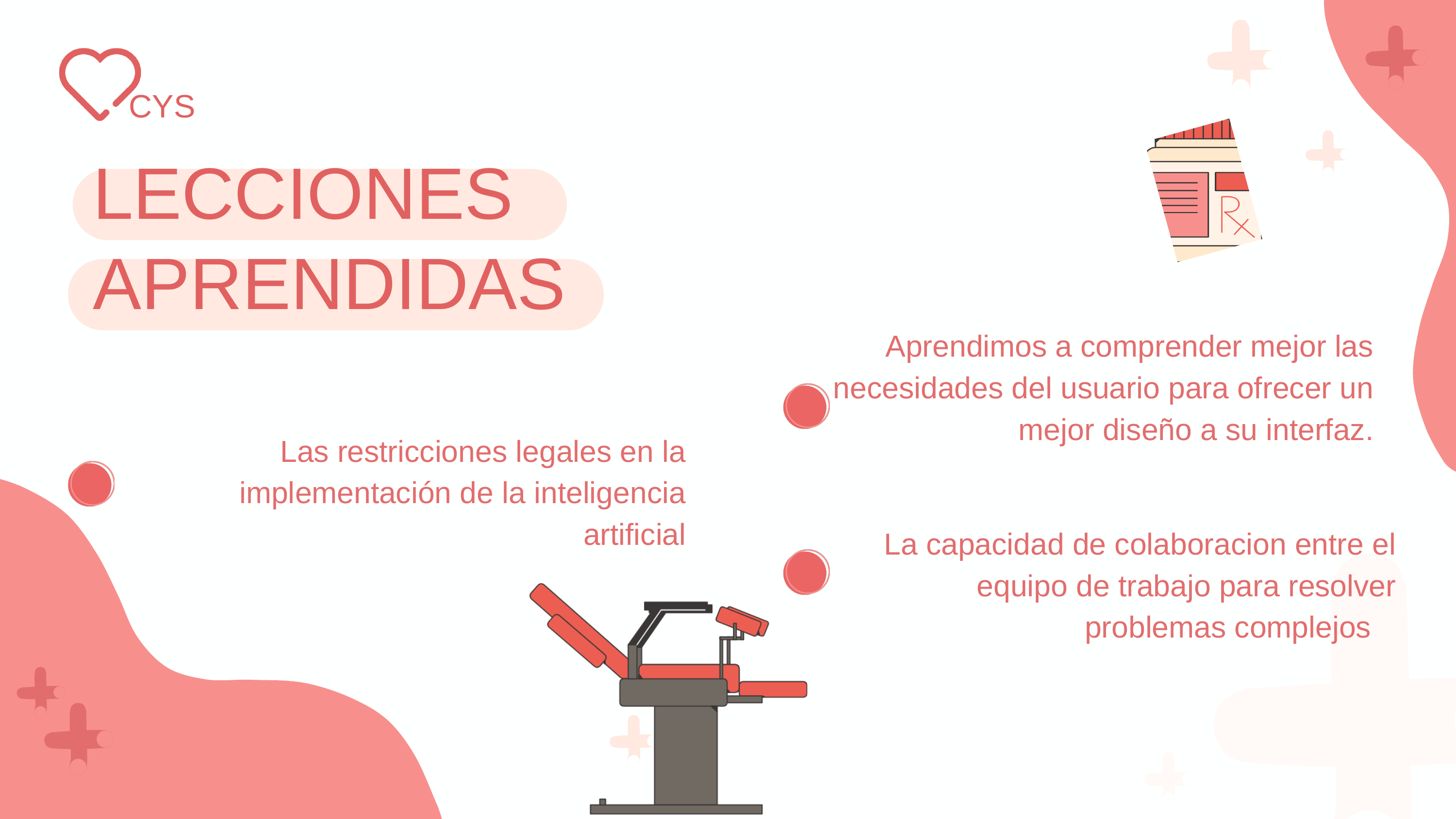

CYS

LECCIONES APRENDIDAS

Aprendimos a comprender mejor las necesidades del usuario para ofrecer un mejor diseño a su interfaz.

Las restricciones legales en la implementación de la inteligencia artificial

La capacidad de colaboracion entre el equipo de trabajo para resolver problemas complejos